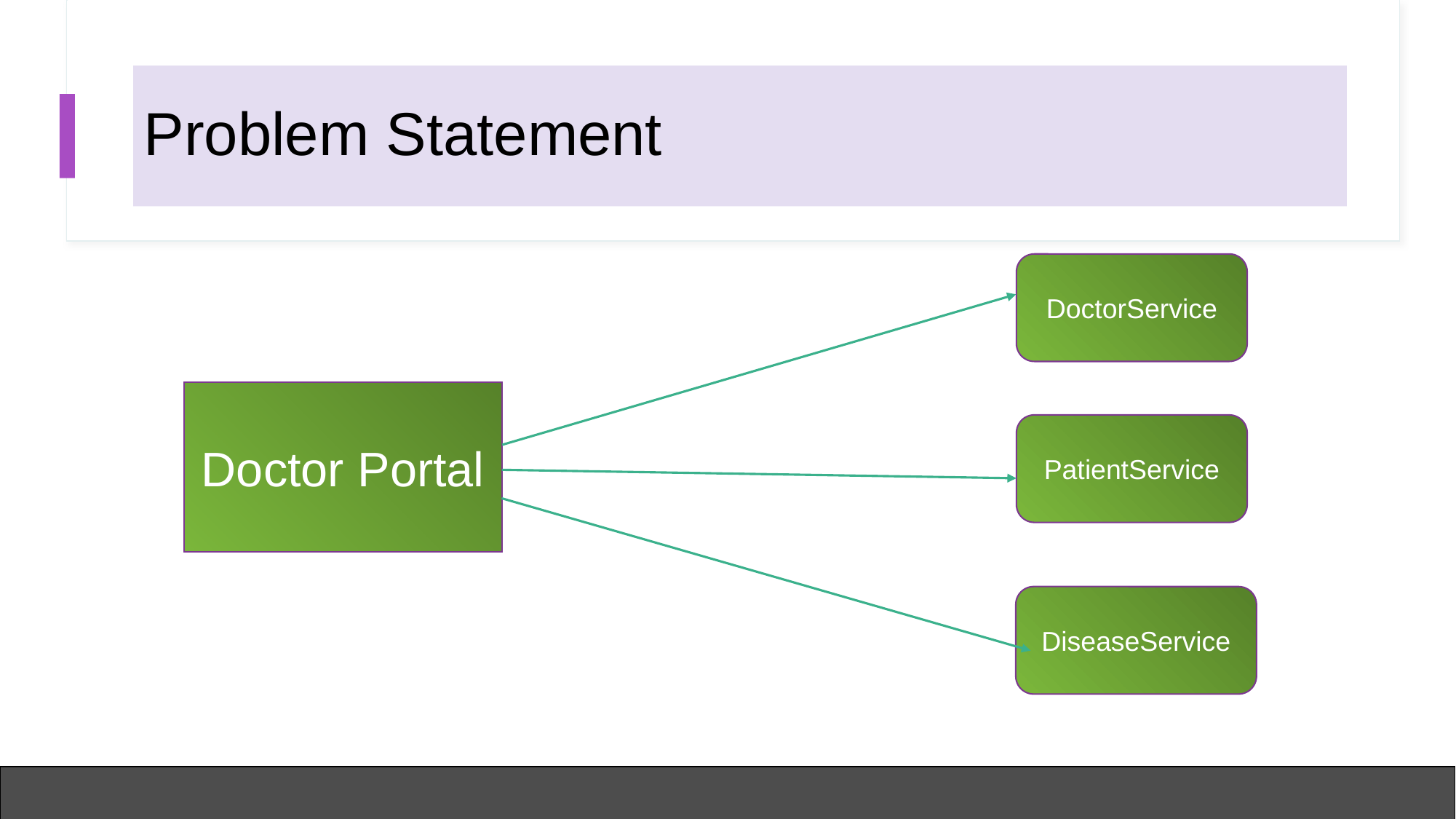

# Problem Statement
DoctorService
Doctor Portal
PatientService
DiseaseService